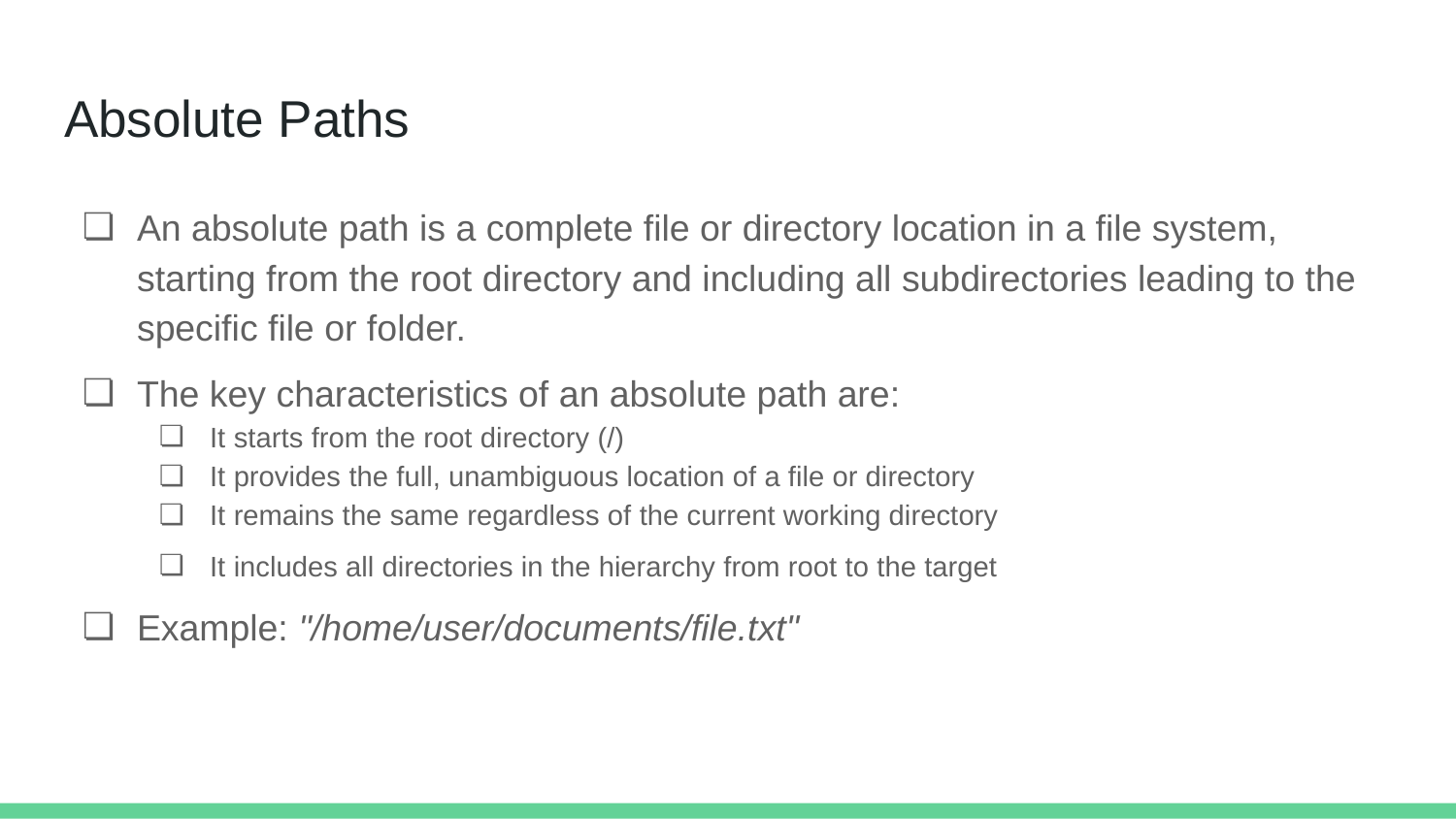

# Absolute Paths
An absolute path is a complete file or directory location in a file system, starting from the root directory and including all subdirectories leading to the specific file or folder.
The key characteristics of an absolute path are:
It starts from the root directory (/)
It provides the full, unambiguous location of a file or directory
It remains the same regardless of the current working directory
It includes all directories in the hierarchy from root to the target
Example: "/home/user/documents/file.txt"